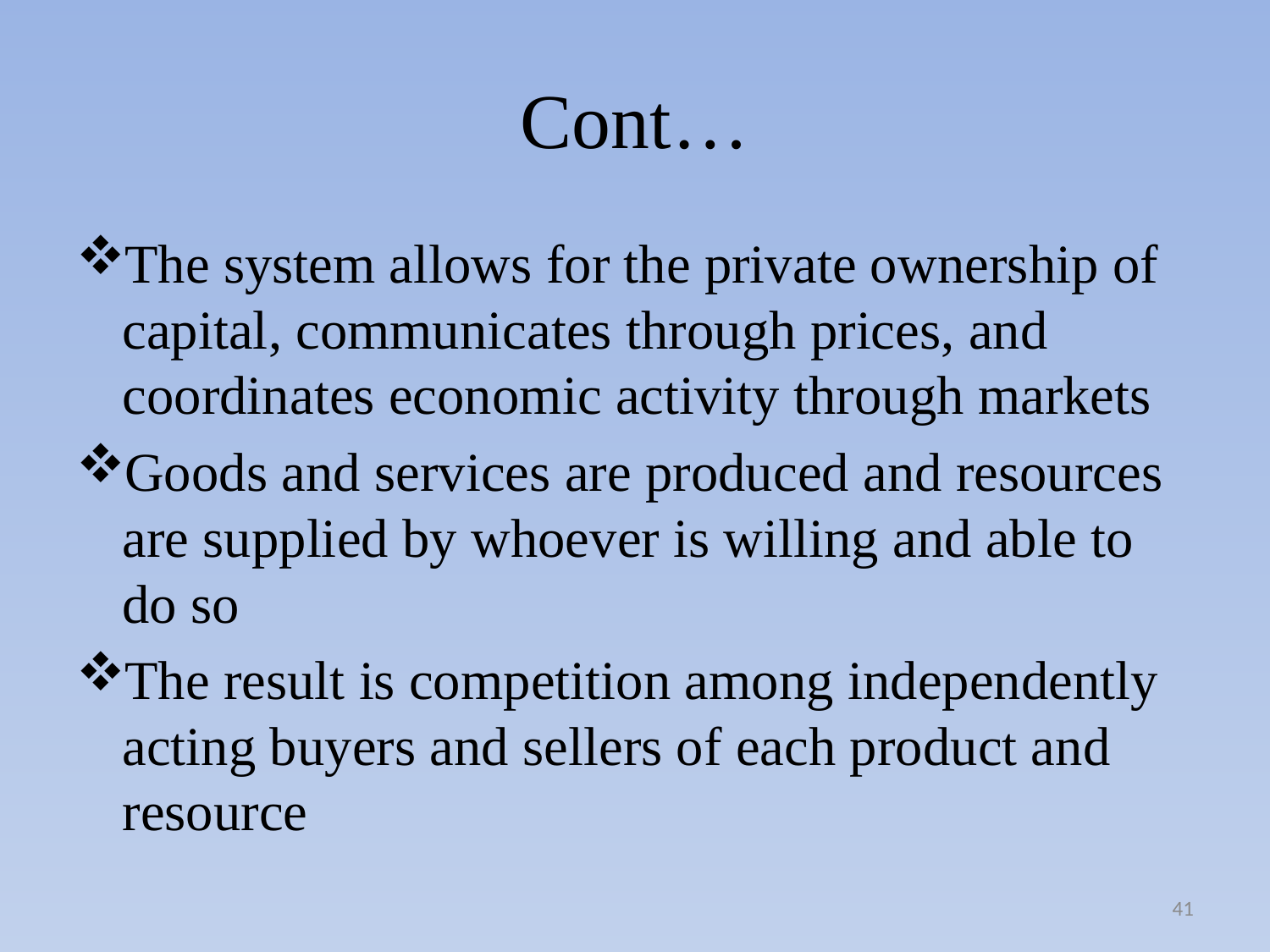

# Cont…
The system allows for the private ownership of capital, communicates through prices, and coordinates economic activity through markets
Goods and services are produced and resources are supplied by whoever is willing and able to do so
The result is competition among independently acting buyers and sellers of each product and resource

41